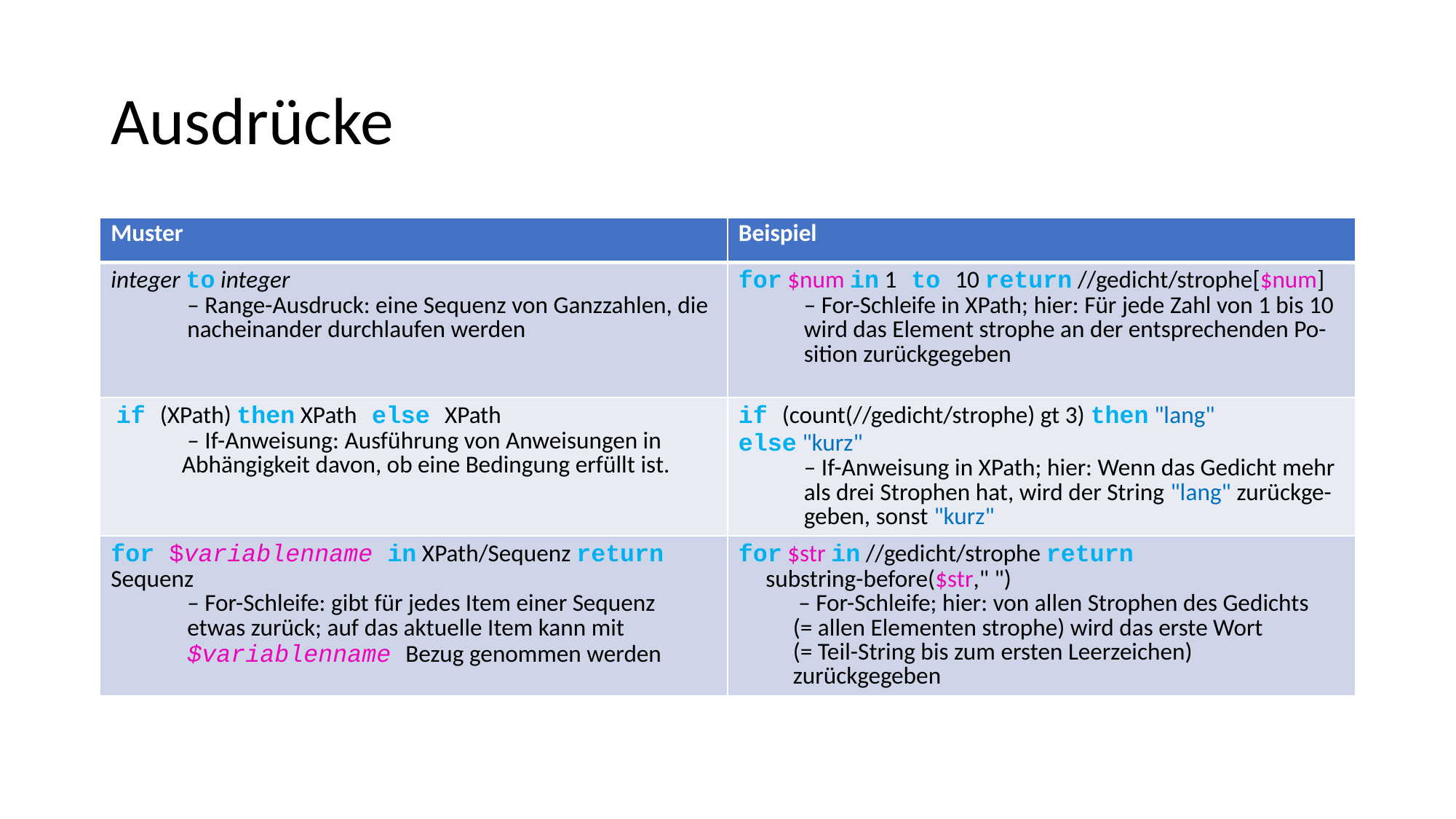

# Ausdrücke
| Muster | Beispiel |
| --- | --- |
| integer to integer – Range-Ausdruck: eine Sequenz von Ganzzahlen, die nacheinander durchlaufen werden | for $num in 1 to 10 return //gedicht/strophe[$num] – For-Schleife in XPath; hier: Für jede Zahl von 1 bis 10 wird das Element strophe an der entsprechenden Po- sition zurückgegeben |
| if (XPath) then XPath else XPath – If-Anweisung: Ausführung von Anweisungen in Abhängigkeit davon, ob eine Bedingung erfüllt ist. | if (count(//gedicht/strophe) gt 3) then "lang" else "kurz" – If-Anweisung in XPath; hier: Wenn das Gedicht mehr als drei Strophen hat, wird der String "lang" zurückge- geben, sonst "kurz" |
| for $variablenname in XPath/Sequenz return Sequenz – For-Schleife: gibt für jedes Item einer Sequenz etwas zurück; auf das aktuelle Item kann mit $variablenname Bezug genommen werden | for $str in //gedicht/strophe return substring-before($str," ") – For-Schleife; hier: von allen Strophen des Gedichts (= allen Elementen strophe) wird das erste Wort (= Teil-String bis zum ersten Leerzeichen) zurückgegeben |